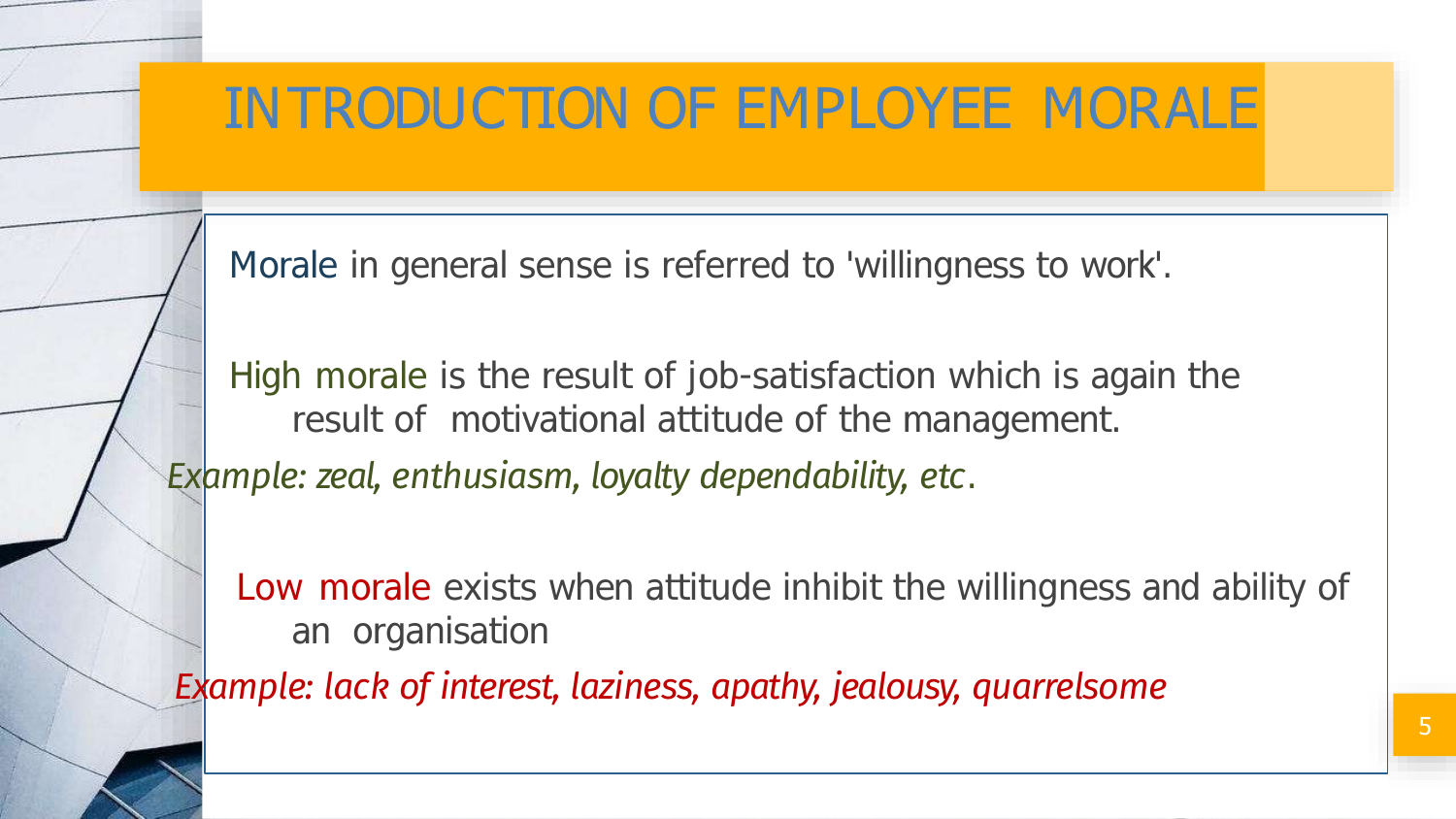

# INTRODUCTION OF EMPLOYEE  MORALE

Morale in general sense is referred to 'willingness to work'.

High morale is the result of job-satisfaction which is again the result of  motivational attitude of the management.
Example: zeal, enthusiasm, loyalty dependability, etc.

Low morale exists when attitude inhibit the willingness and ability of an  organisation
Example: lack of interest, laziness, apathy, jealousy, quarrelsome
5